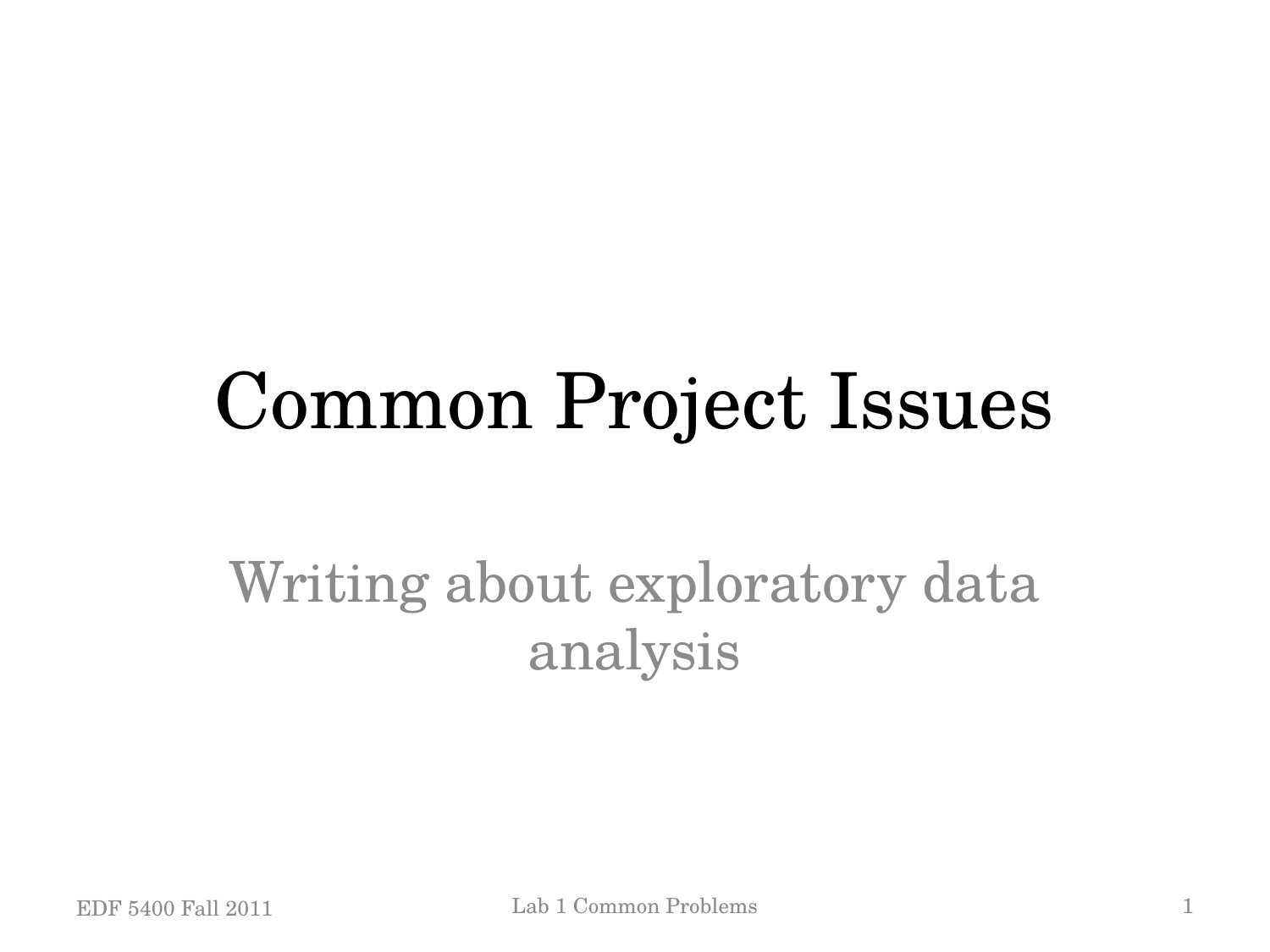

# Common Project Issues
Writing about exploratory data analysis
EDF 5400 Fall 2011
Lab 1 Common Problems
1